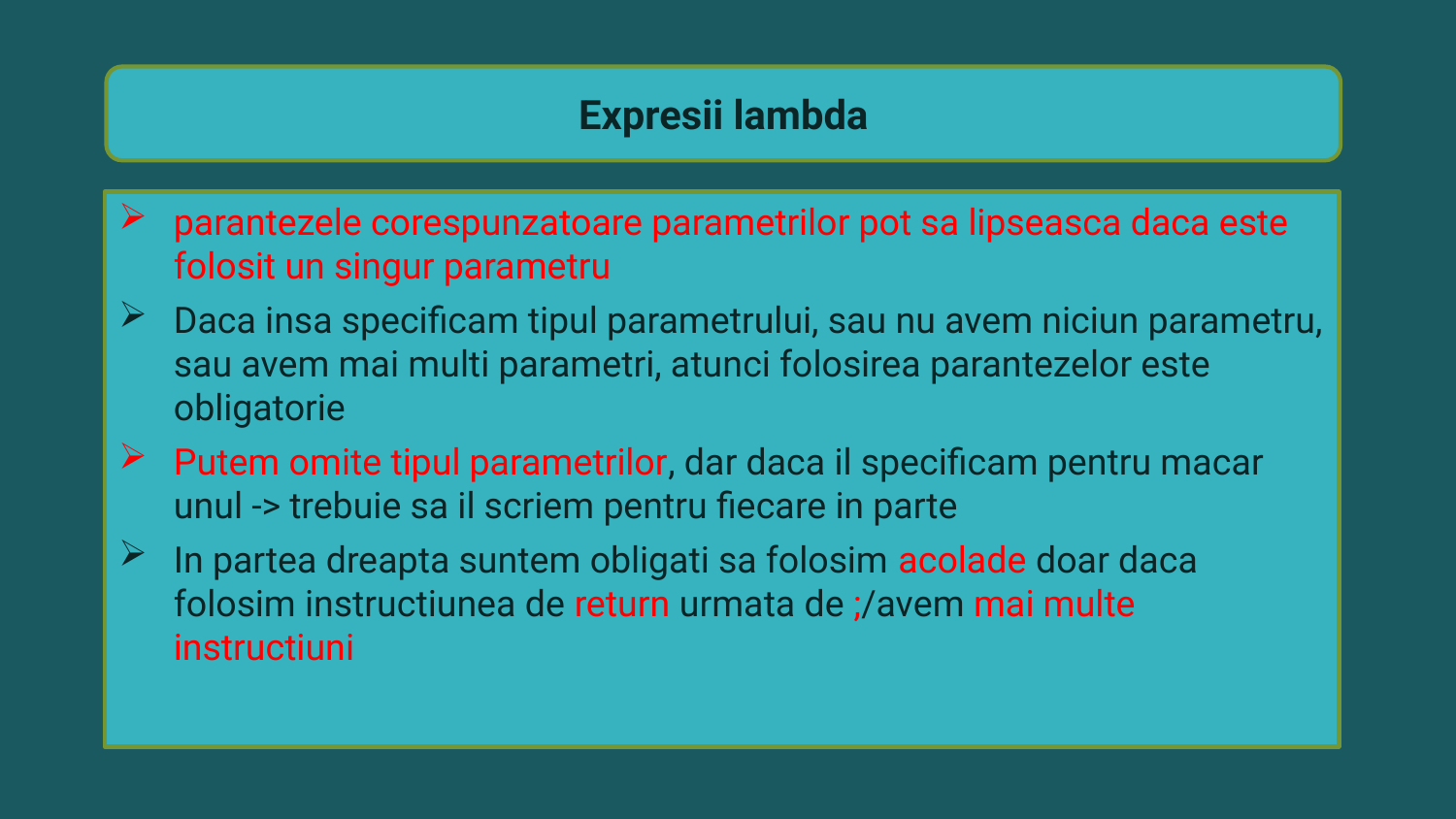

Expresii lambda
parantezele corespunzatoare parametrilor pot sa lipseasca daca este folosit un singur parametru
Daca insa specificam tipul parametrului, sau nu avem niciun parametru, sau avem mai multi parametri, atunci folosirea parantezelor este obligatorie
Putem omite tipul parametrilor, dar daca il specificam pentru macar unul -> trebuie sa il scriem pentru fiecare in parte
In partea dreapta suntem obligati sa folosim acolade doar daca folosim instructiunea de return urmata de ;/avem mai multe instructiuni